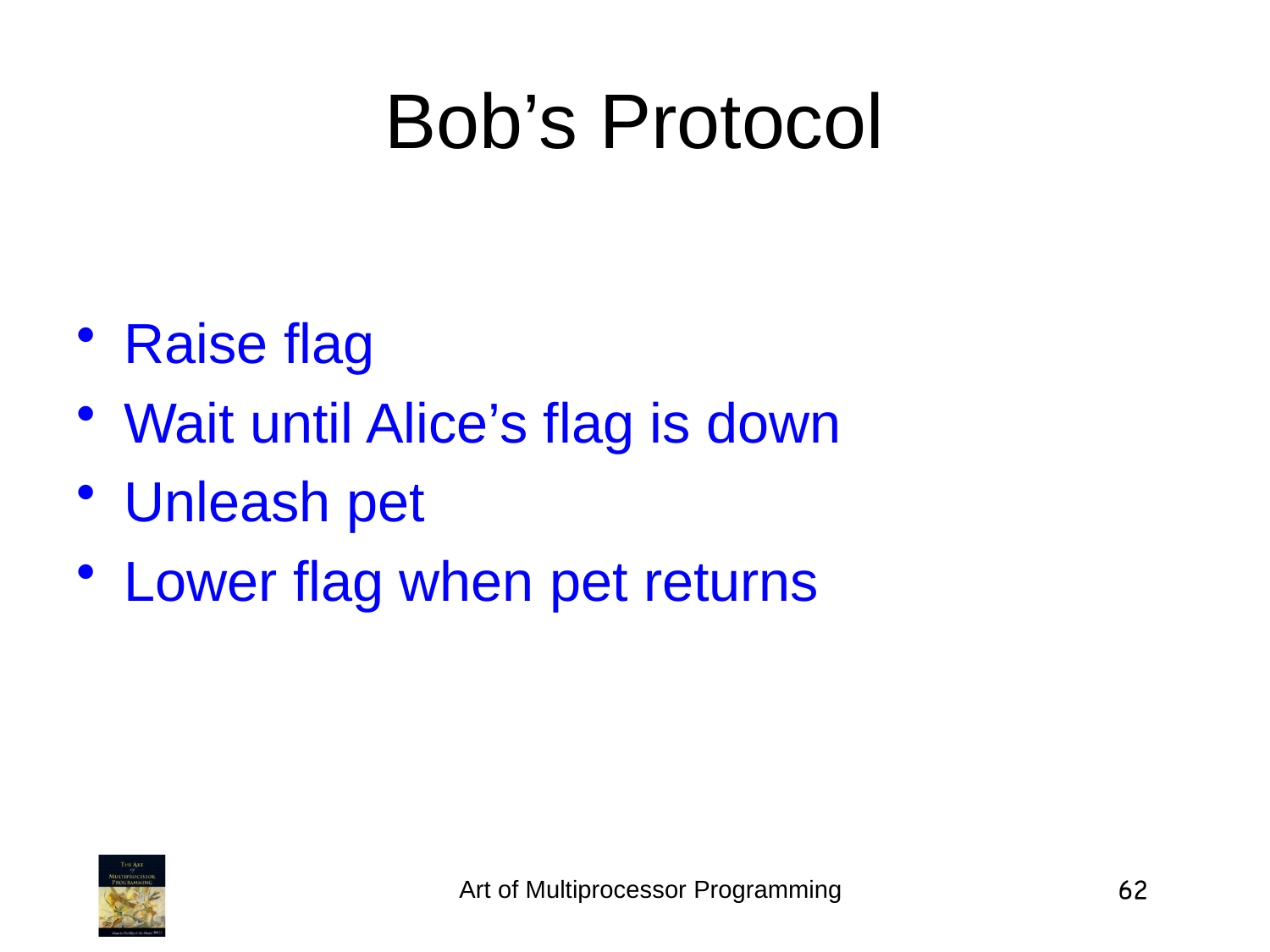

Bob’s Protocol

Raise flag
Wait until Alice’s flag is down
Unleash pet
Lower flag when pet returns
Art of Multiprocessor Programming
62